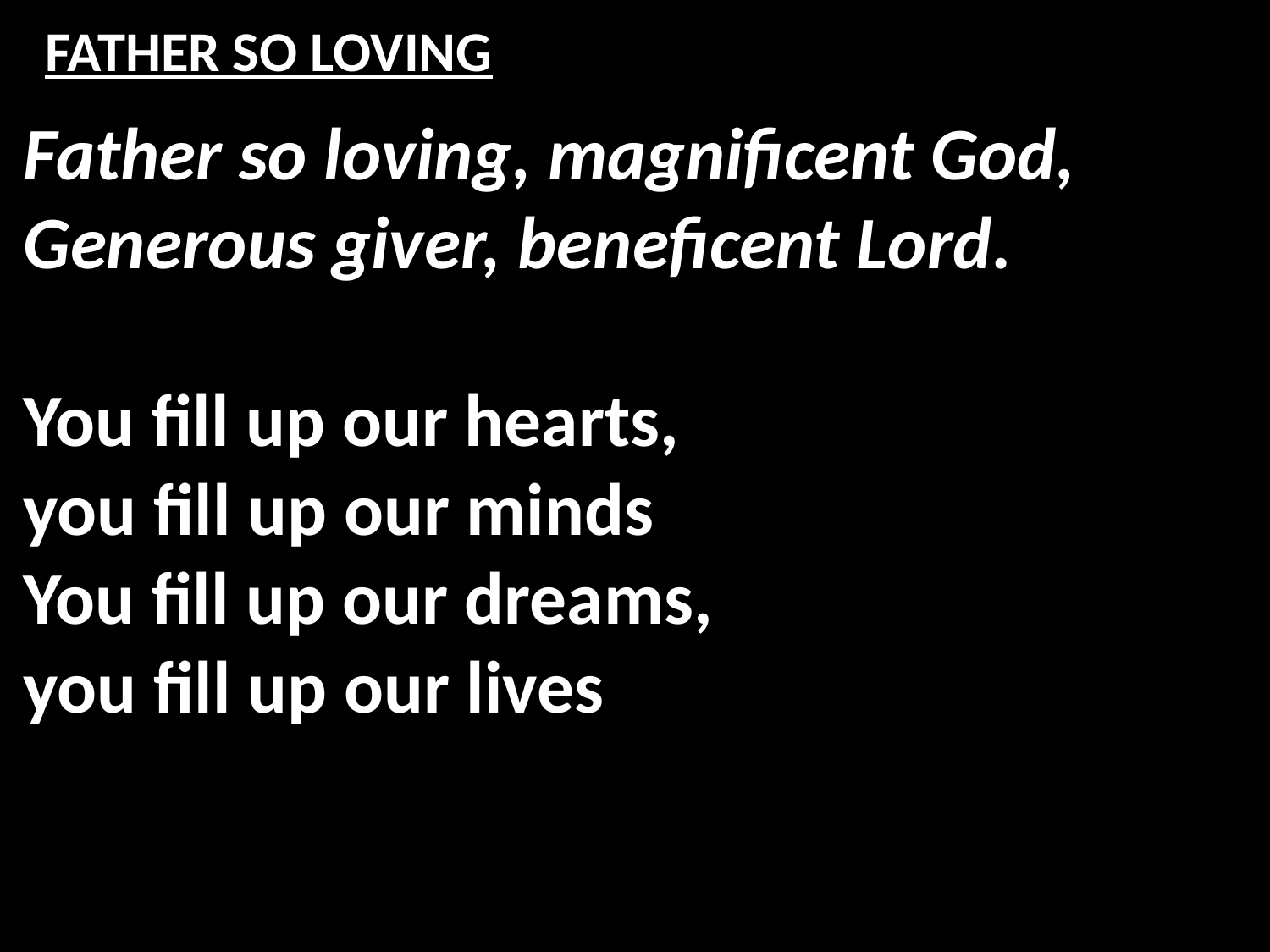

# FATHER SO LOVING
Father so loving, magnificent God,
Generous giver, beneficent Lord.

You fill up our hearts,
you fill up our minds
You fill up our dreams,
you fill up our lives